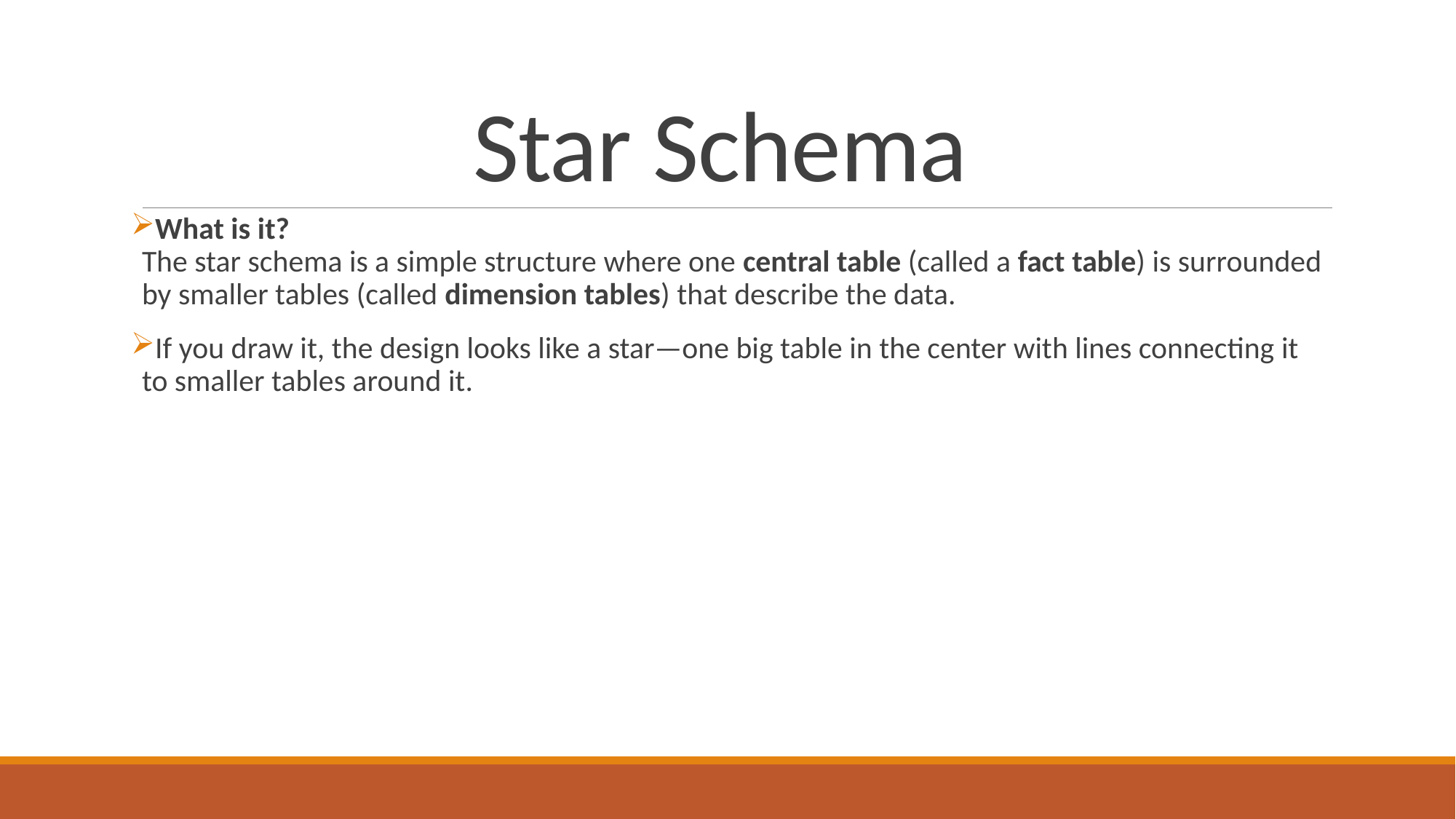

# Star Schema
What is it?
The star schema is a simple structure where one central table (called a fact table) is surrounded by smaller tables (called dimension tables) that describe the data.
If you draw it, the design looks like a star—one big table in the center with lines connecting it to smaller tables around it.